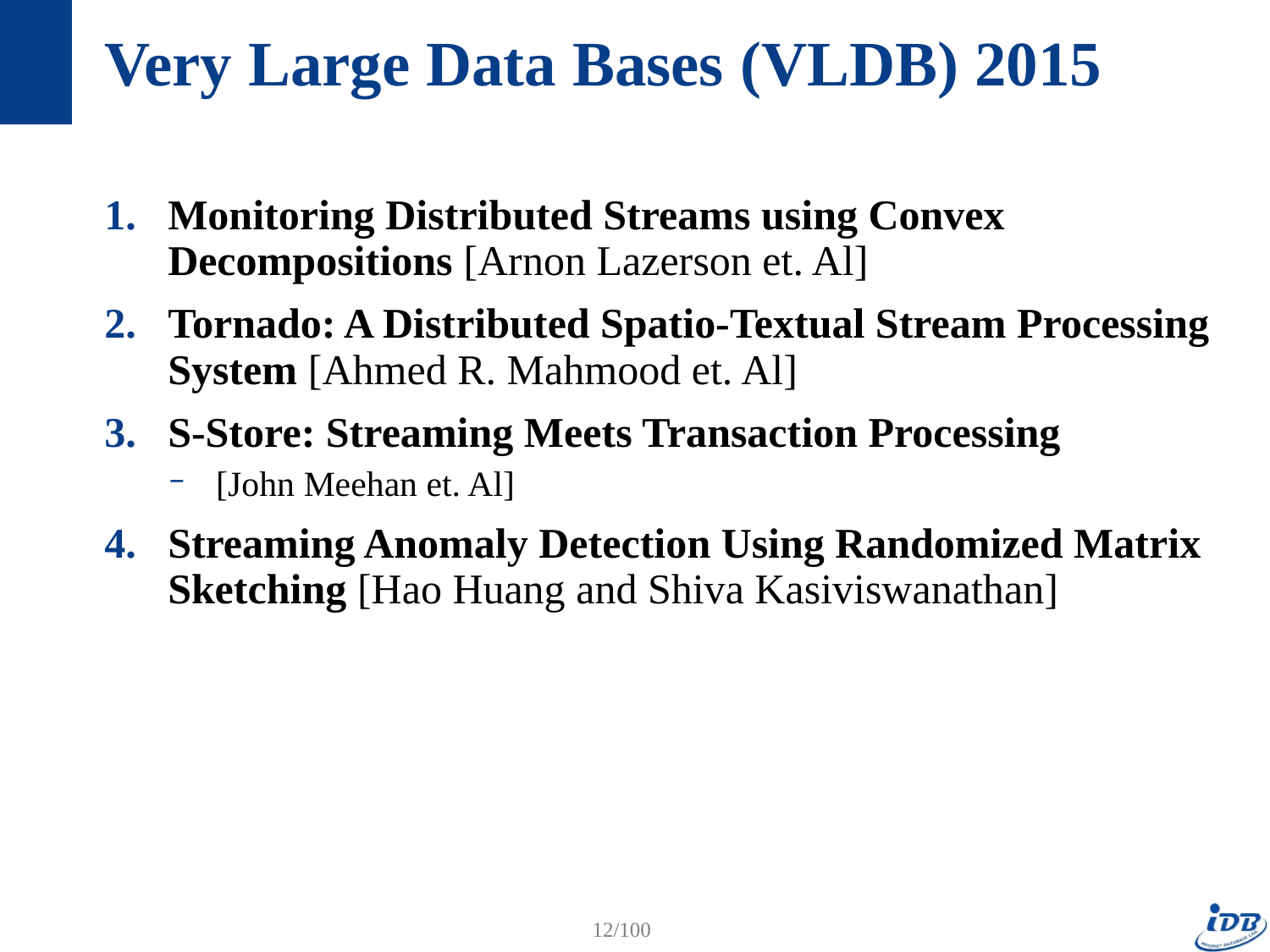

# Very Large Data Bases (VLDB) 2015
Monitoring Distributed Streams using Convex Decompositions [Arnon Lazerson et. Al]
Tornado: A Distributed Spatio-Textual Stream Processing System [Ahmed R. Mahmood et. Al]
S-Store: Streaming Meets Transaction Processing
[John Meehan et. Al]
Streaming Anomaly Detection Using Randomized Matrix Sketching [Hao Huang and Shiva Kasiviswanathan]